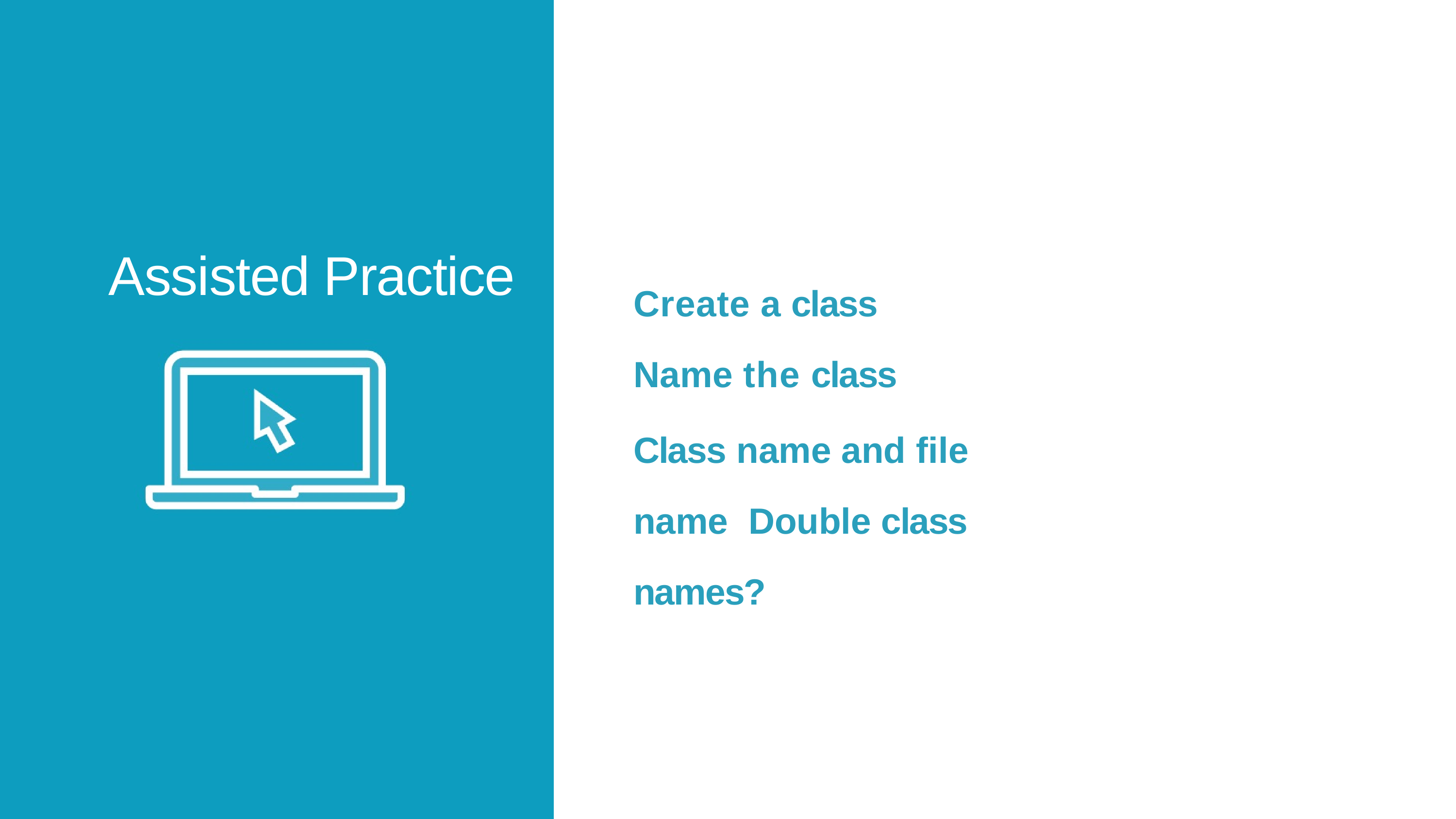

Assisted Practice
Create a class
Name the class
Class name and file name  Double class names?
4